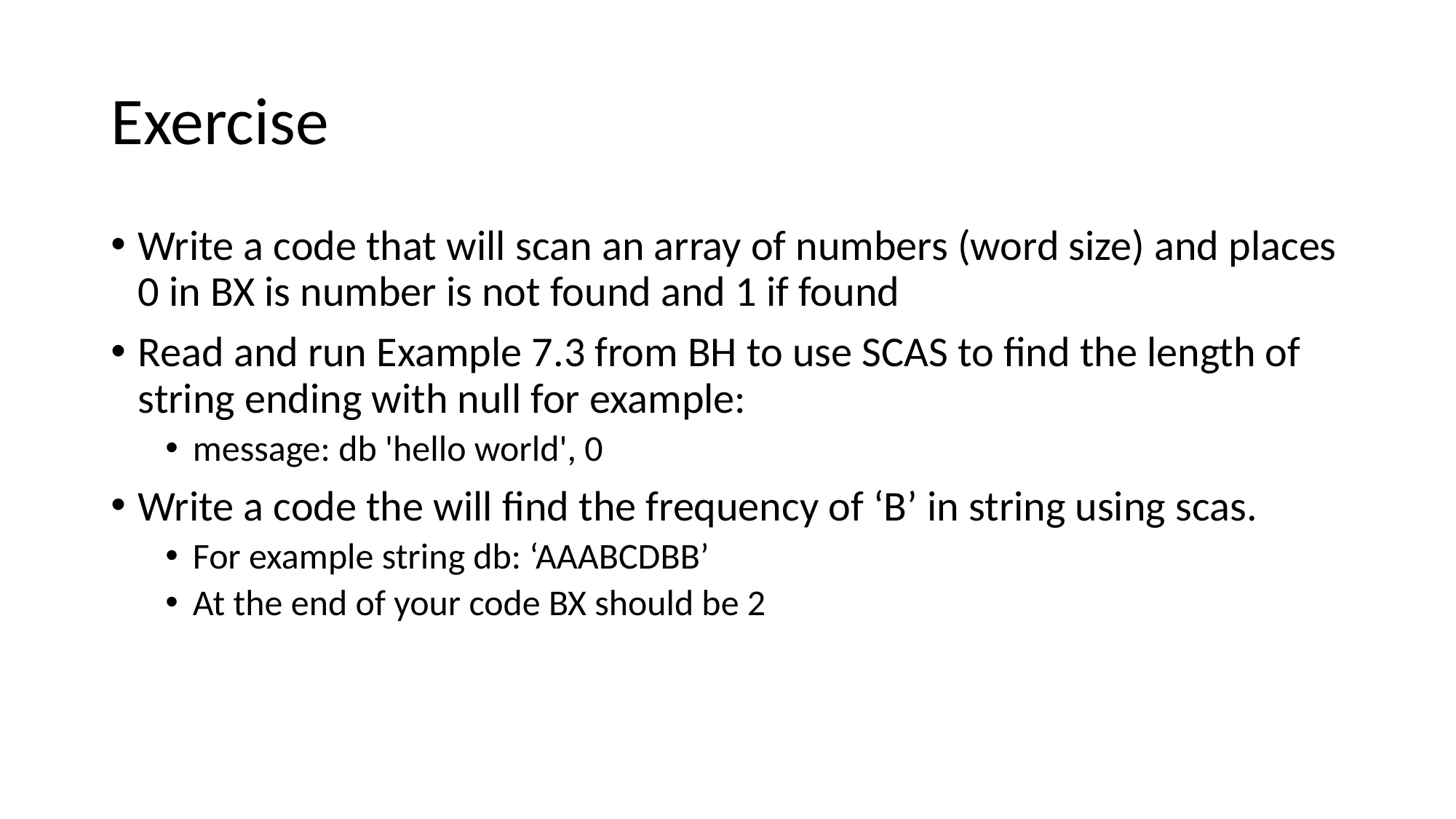

# Exercise
Write a code that will scan an array of numbers (word size) and places 0 in BX is number is not found and 1 if found
Read and run Example 7.3 from BH to use SCAS to find the length of string ending with null for example:
message: db 'hello world', 0
Write a code the will find the frequency of ‘B’ in string using scas.
For example string db: ‘AAABCDBB’
At the end of your code BX should be 2